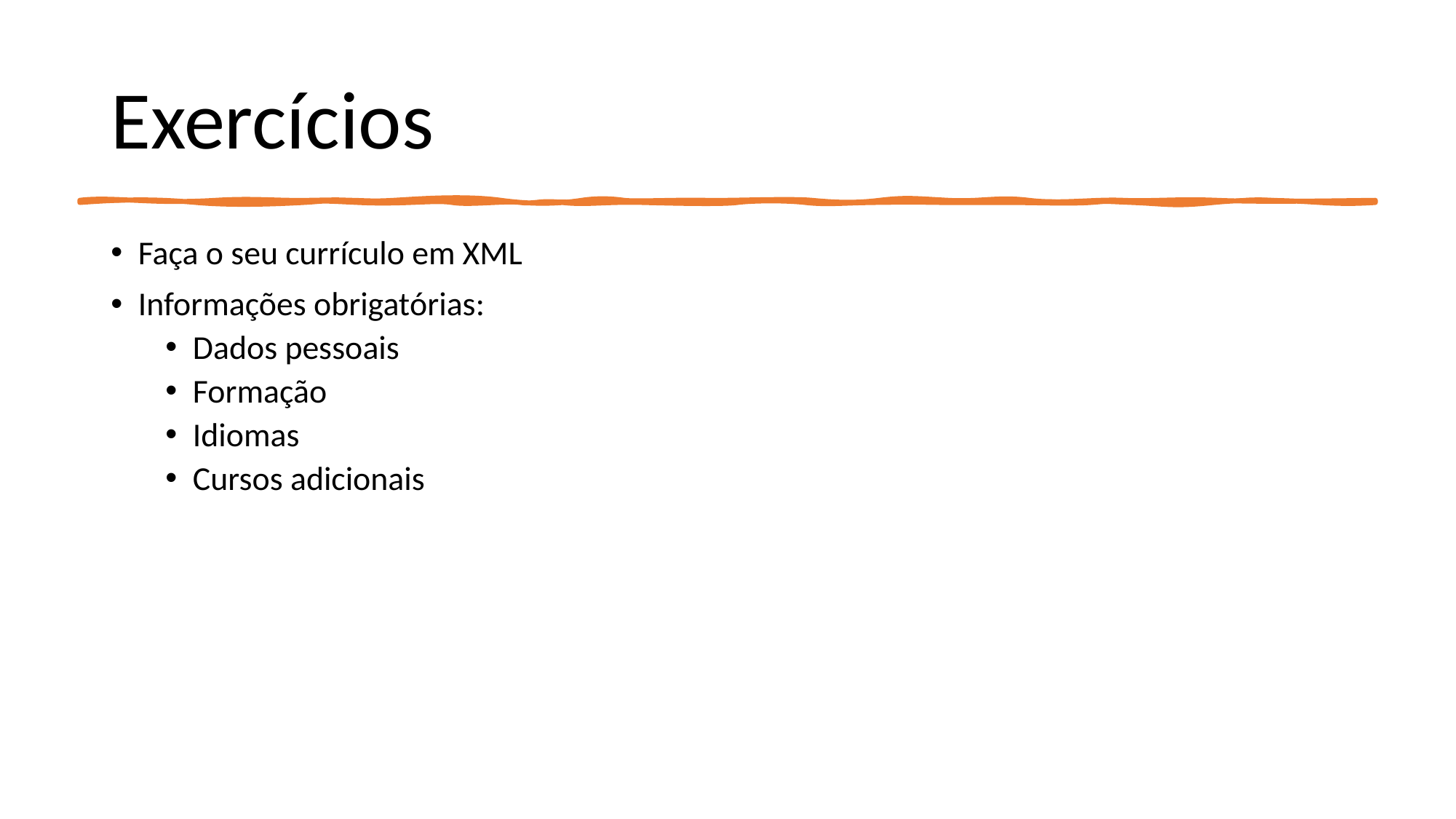

# Exercícios

Faça o seu currículo em XML
Informações obrigatórias:
Dados pessoais
Formação
Idiomas
Cursos adicionais